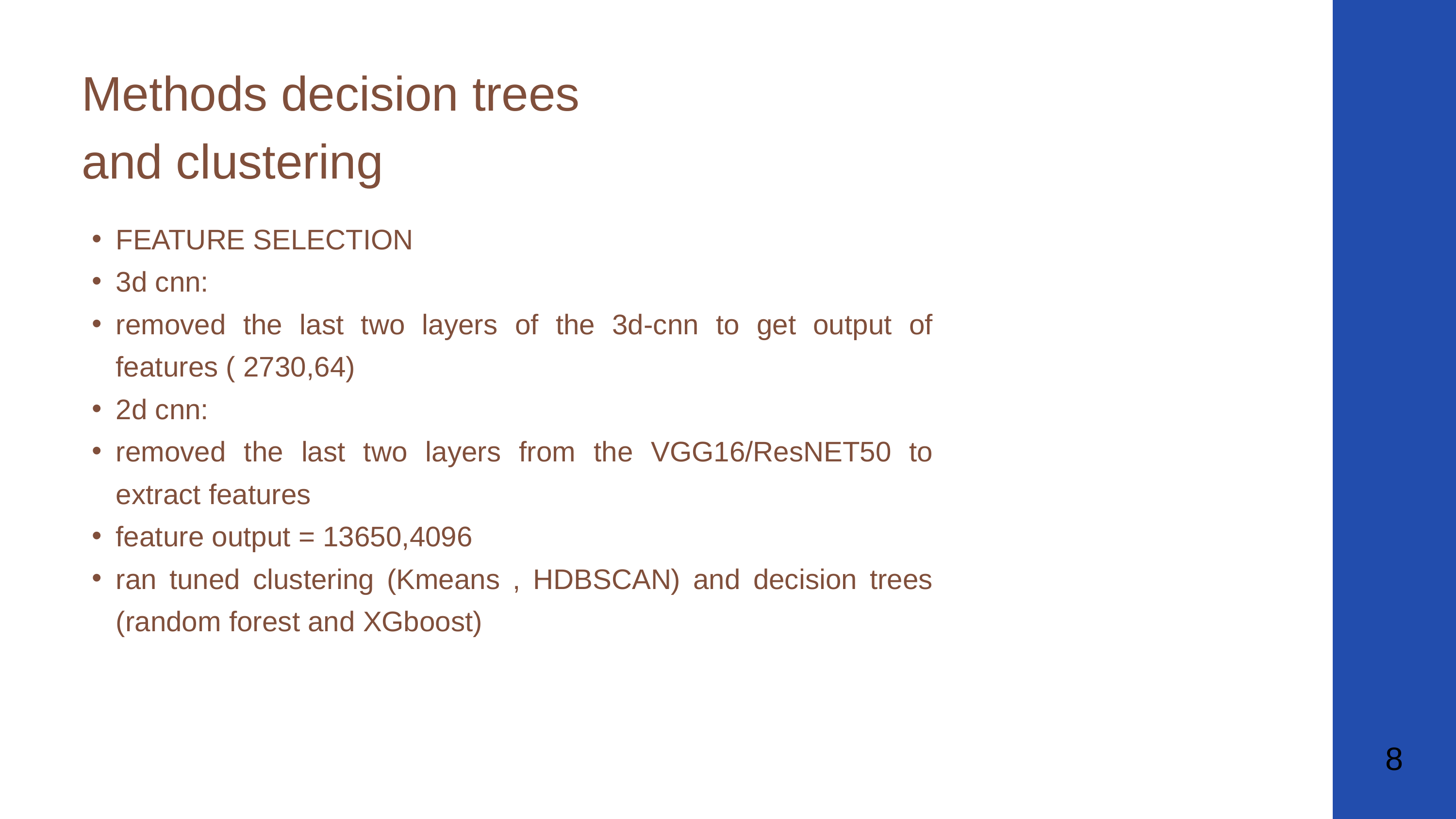

Methods decision trees and clustering
FEATURE SELECTION
3d cnn:
removed the last two layers of the 3d-cnn to get output of features ( 2730,64)
2d cnn:
removed the last two layers from the VGG16/ResNET50 to extract features
feature output = 13650,4096
ran tuned clustering (Kmeans , HDBSCAN) and decision trees (random forest and XGboost)

8